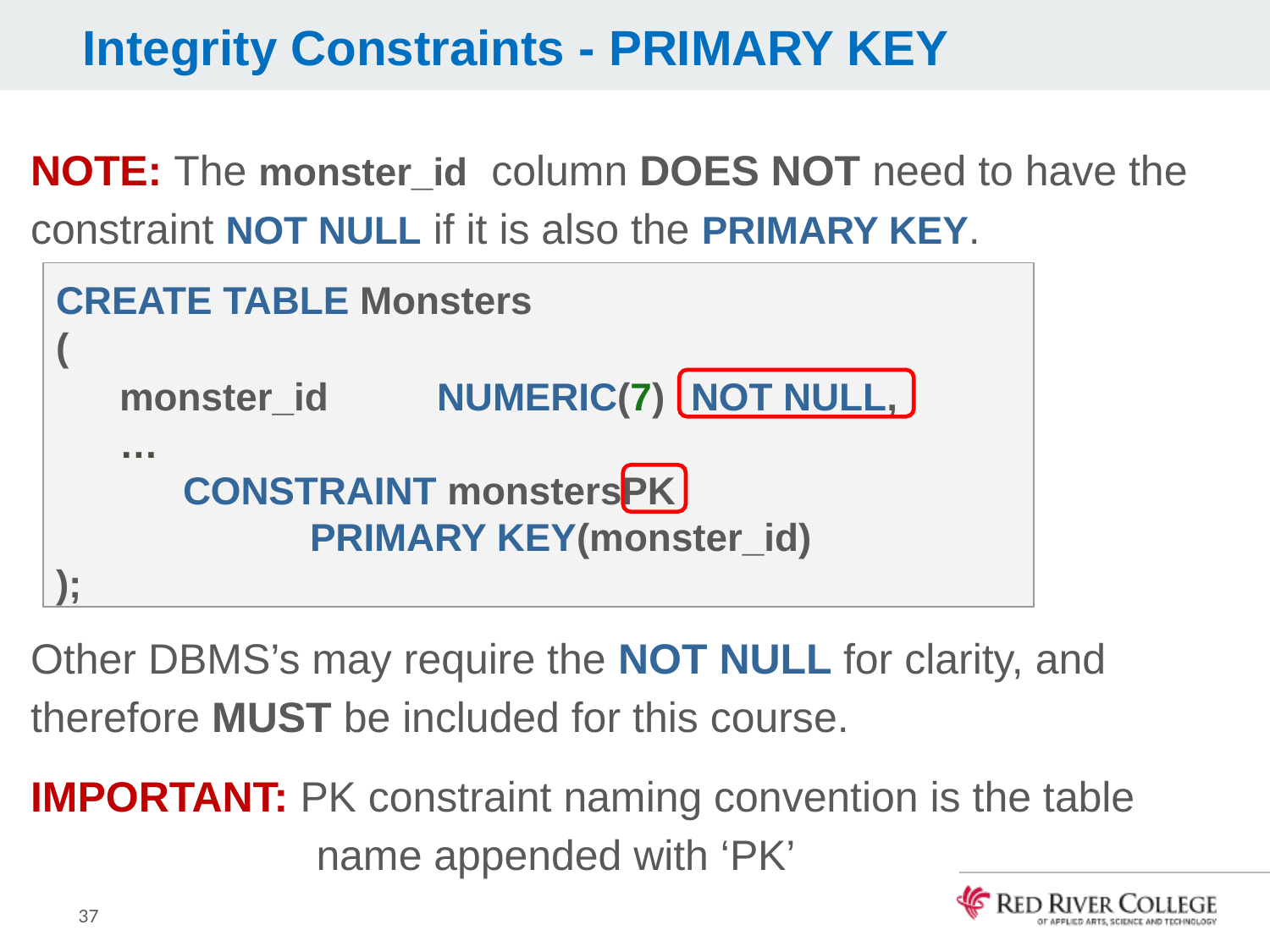

# Integrity Constraints - PRIMARY KEY
NOTE: The monster_id  column DOES NOT need to have the constraint NOT NULL if it is also the PRIMARY KEY.

Other DBMS’s may require the NOT NULL for clarity, and therefore MUST be included for this course.
IMPORTANT: PK constraint naming convention is the table name appended with ‘PK’
CREATE TABLE Monsters
(
monster_id	NUMERIC(7)	NOT NULL,
…
	CONSTRAINT monstersPK
		PRIMARY KEY(monster_id)
);

37